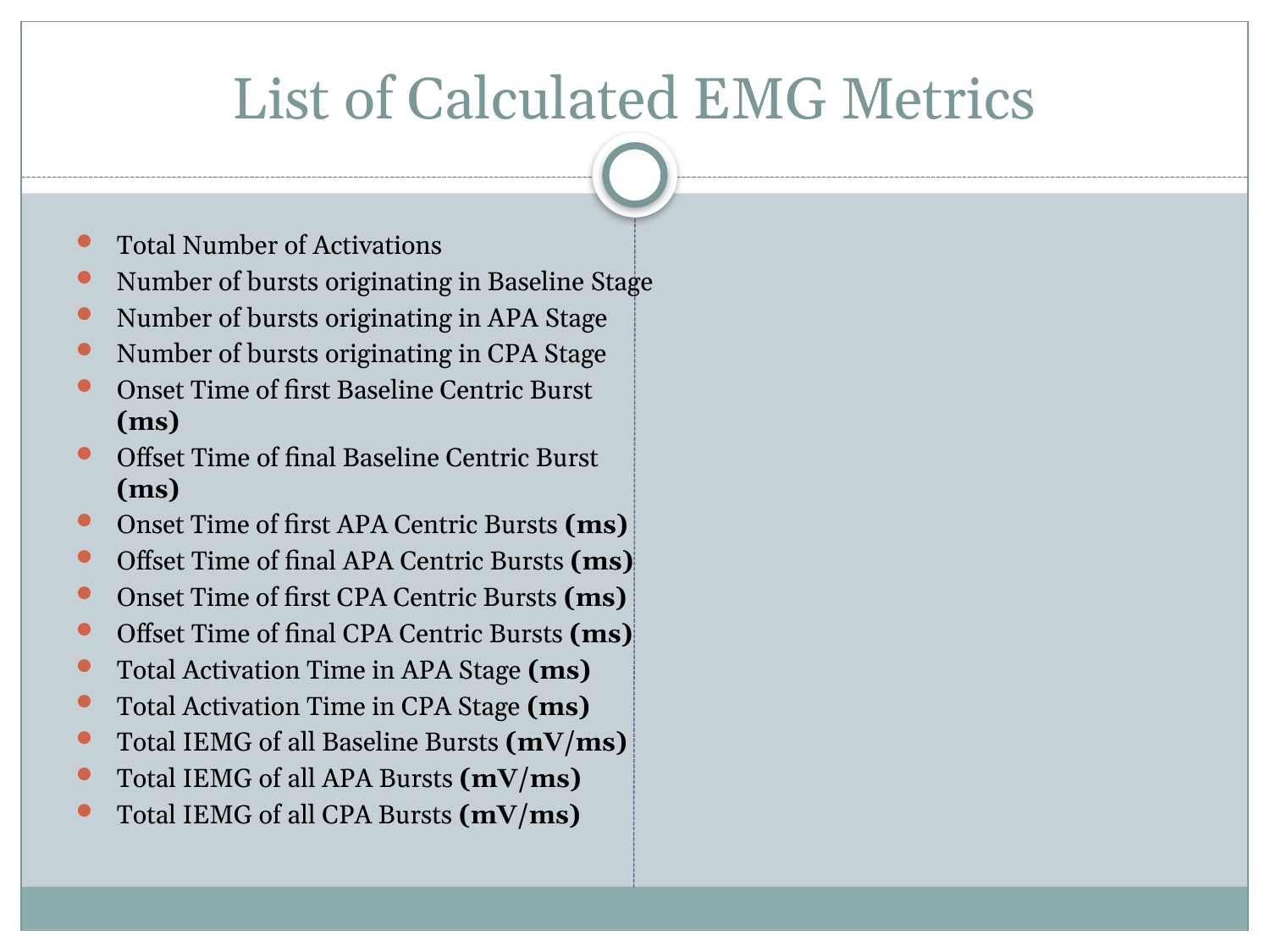

# List of Calculated EMG Metrics
Total Number of Activations
Number of bursts originating in Baseline Stage
Number of bursts originating in APA Stage
Number of bursts originating in CPA Stage
Onset Time of first Baseline Centric Burst (ms)
Offset Time of final Baseline Centric Burst (ms)
Onset Time of first APA Centric Bursts (ms)
Offset Time of final APA Centric Bursts (ms)
Onset Time of first CPA Centric Bursts (ms)
Offset Time of final CPA Centric Bursts (ms)
Total Activation Time in APA Stage (ms)
Total Activation Time in CPA Stage (ms)
Total IEMG of all Baseline Bursts (mV/ms)
Total IEMG of all APA Bursts (mV/ms)
Total IEMG of all CPA Bursts (mV/ms)